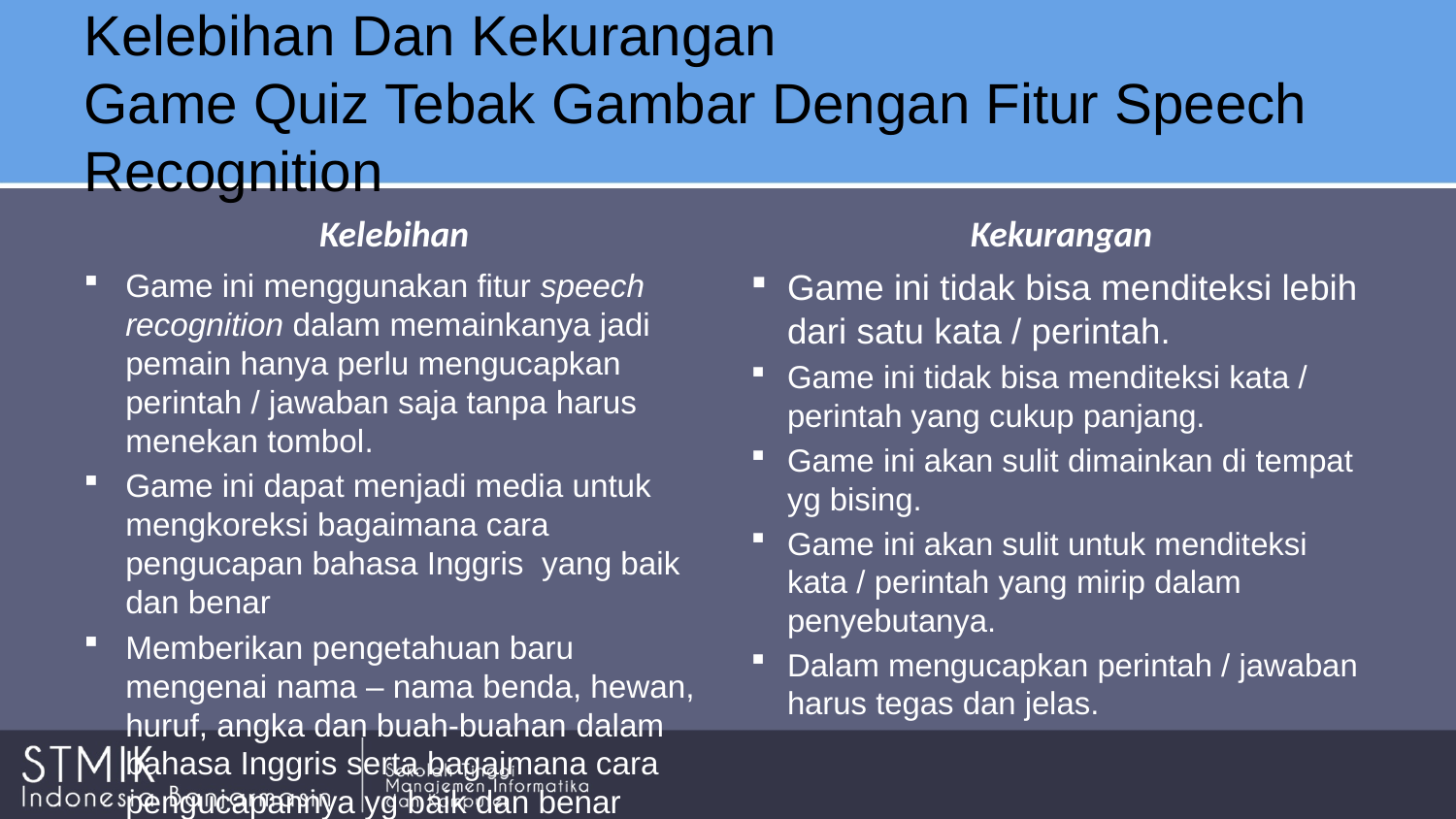

# Kelebihan Dan Kekurangan Game Quiz Tebak Gambar Dengan Fitur Speech Recognition
Kelebihan
Kekurangan
Game ini menggunakan fitur speech recognition dalam memainkanya jadi pemain hanya perlu mengucapkan perintah / jawaban saja tanpa harus menekan tombol.
Game ini dapat menjadi media untuk mengkoreksi bagaimana cara pengucapan bahasa Inggris  yang baik dan benar
Memberikan pengetahuan baru mengenai nama – nama benda, hewan, huruf, angka dan buah-buahan dalam bahasa Inggris serta bagaimana cara pengucapannya yg baik dan benar
Game ini tidak bisa menditeksi lebih dari satu kata / perintah.
Game ini tidak bisa menditeksi kata / perintah yang cukup panjang.
Game ini akan sulit dimainkan di tempat yg bising.
Game ini akan sulit untuk menditeksi kata / perintah yang mirip dalam penyebutanya.
Dalam mengucapkan perintah / jawaban harus tegas dan jelas.